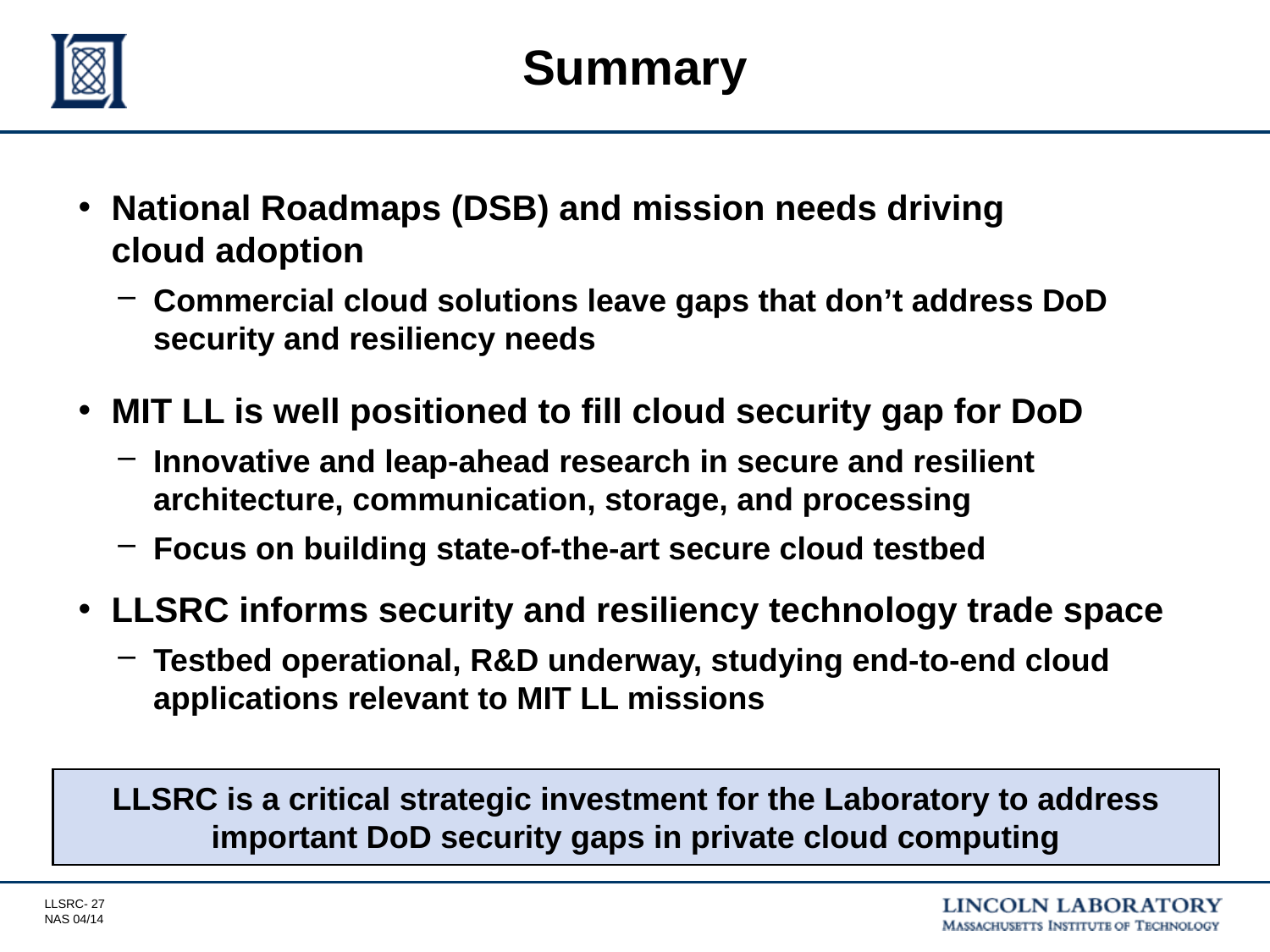

# Summary
National Roadmaps (DSB) and mission needs driving
cloud adoption
Commercial cloud solutions leave gaps that don’t address DoD security and resiliency needs
MIT LL is well positioned to fill cloud security gap for DoD
Innovative and leap-ahead research in secure and resilient architecture, communication, storage, and processing
Focus on building state-of-the-art secure cloud testbed
LLSRC informs security and resiliency technology trade space
Testbed operational, R&D underway, studying end-to-end cloud applications relevant to MIT LL missions

LLSRC is a critical strategic investment for the Laboratory to address important DoD security gaps in private cloud computing